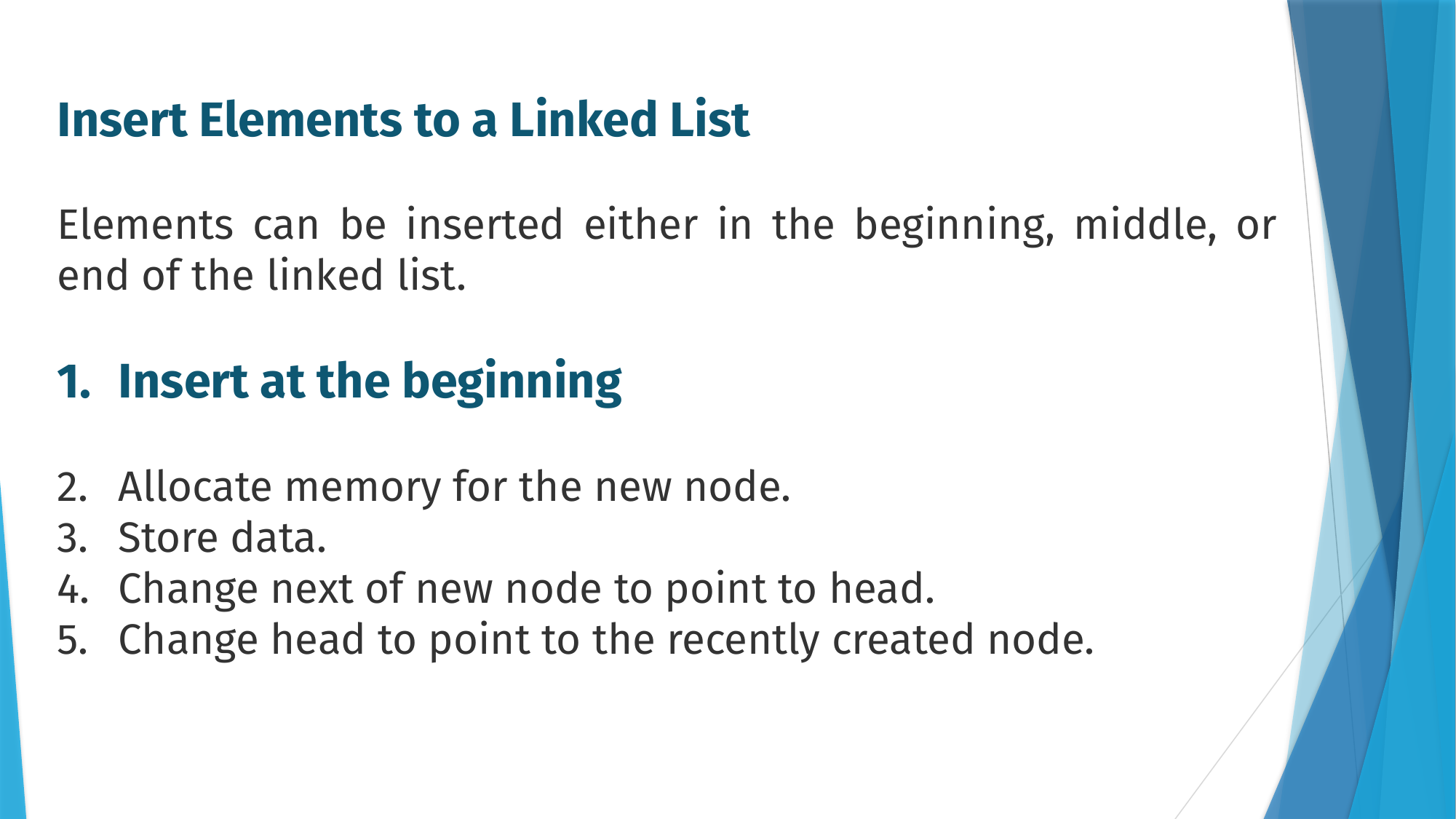

Insert Elements to a Linked List

Elements can be inserted either in the beginning, middle, or end of the linked list.

Insert at the beginning

Allocate memory for the new node.
Store data.
Change next of new node to point to head.
Change head to point to the recently created node.